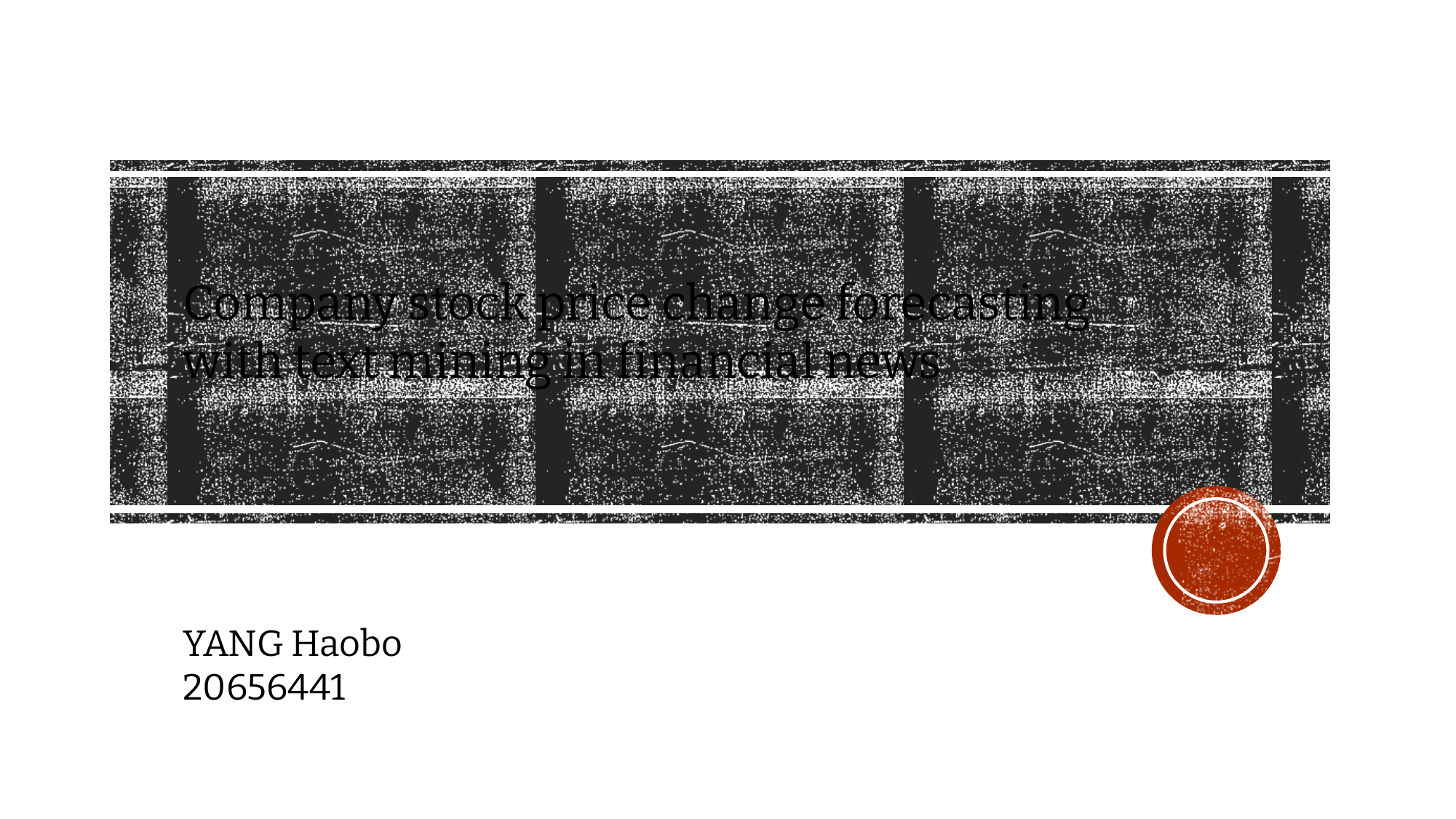

Company stock price change forecasting with text mining in financial news
YANG Haobo
20656441